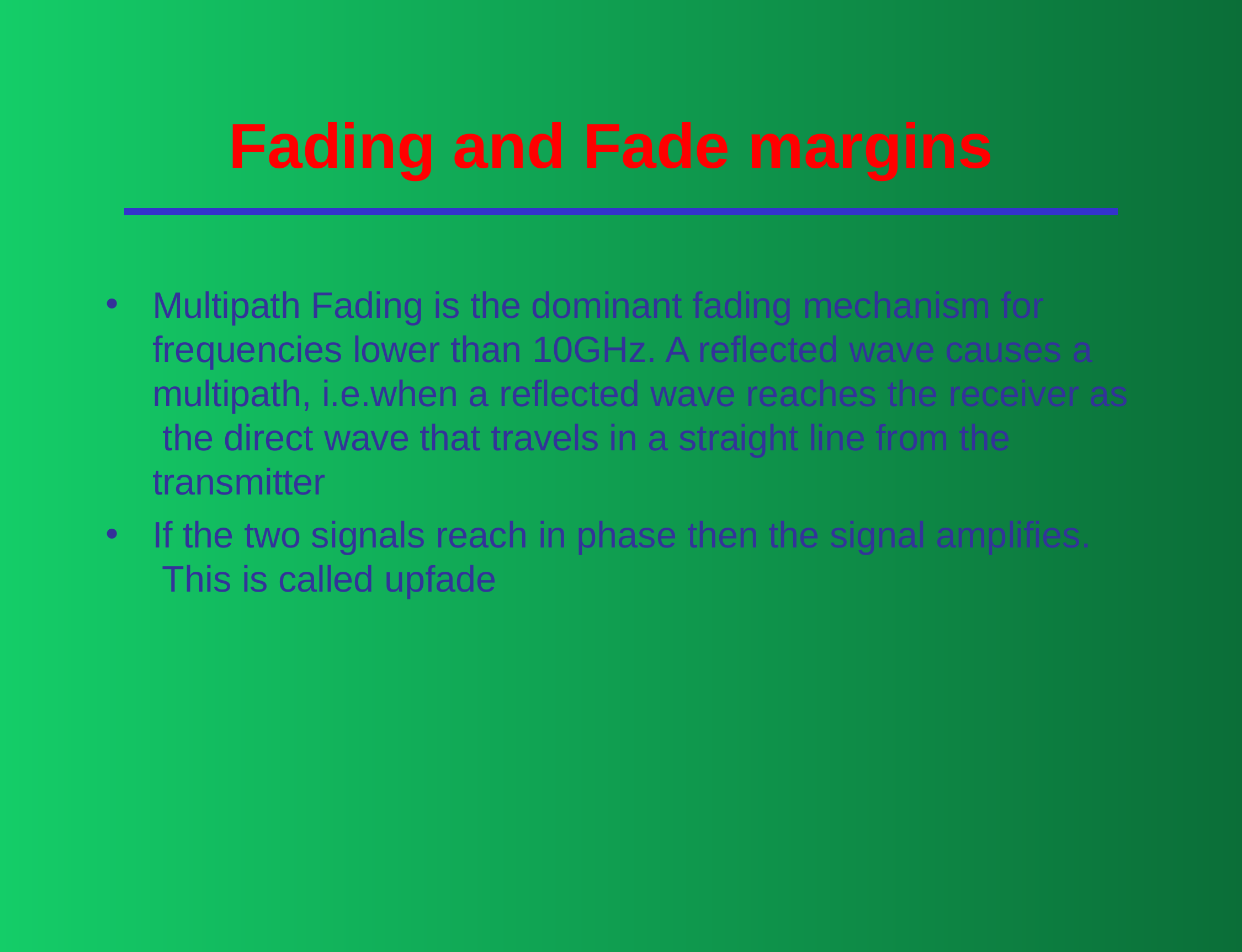

# Fading and Fade margins

Multipath Fading is the dominant fading mechanism for  frequencies lower than 10GHz. A reflected wave causes a  multipath, i.e.when a reflected wave reaches the receiver as  the direct wave that travels in a straight line from the  transmitter
If the two signals reach in phase then the signal amplifies.  This is called upfade
•
•
28